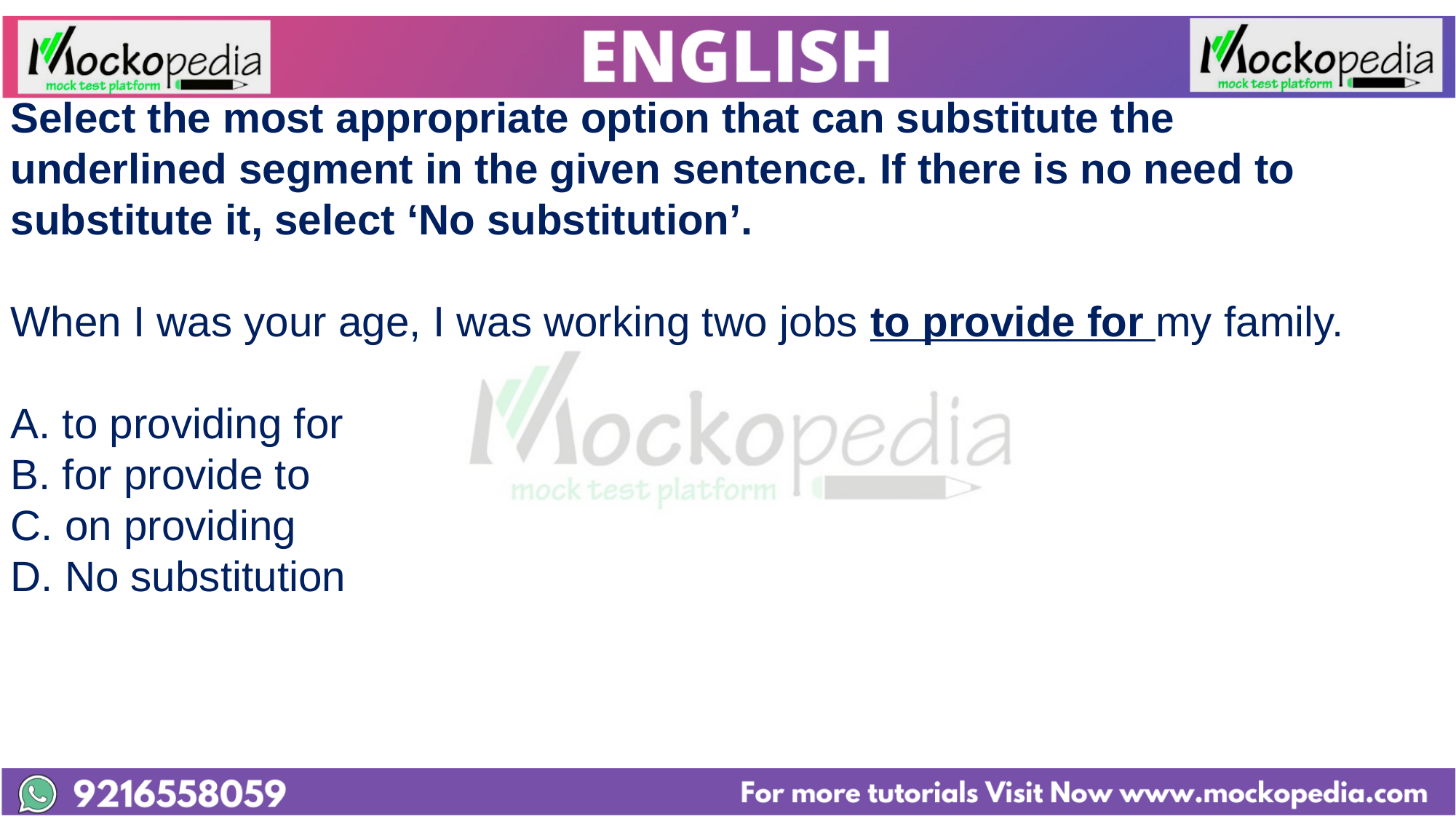

Select the most appropriate option that can substitute the underlined segment in the given sentence. If there is no need to substitute it, select ‘No substitution’.
When I was your age, I was working two jobs to provide for my family.
A. to providing for
B. for provide to
C. on providing
D. No substitution